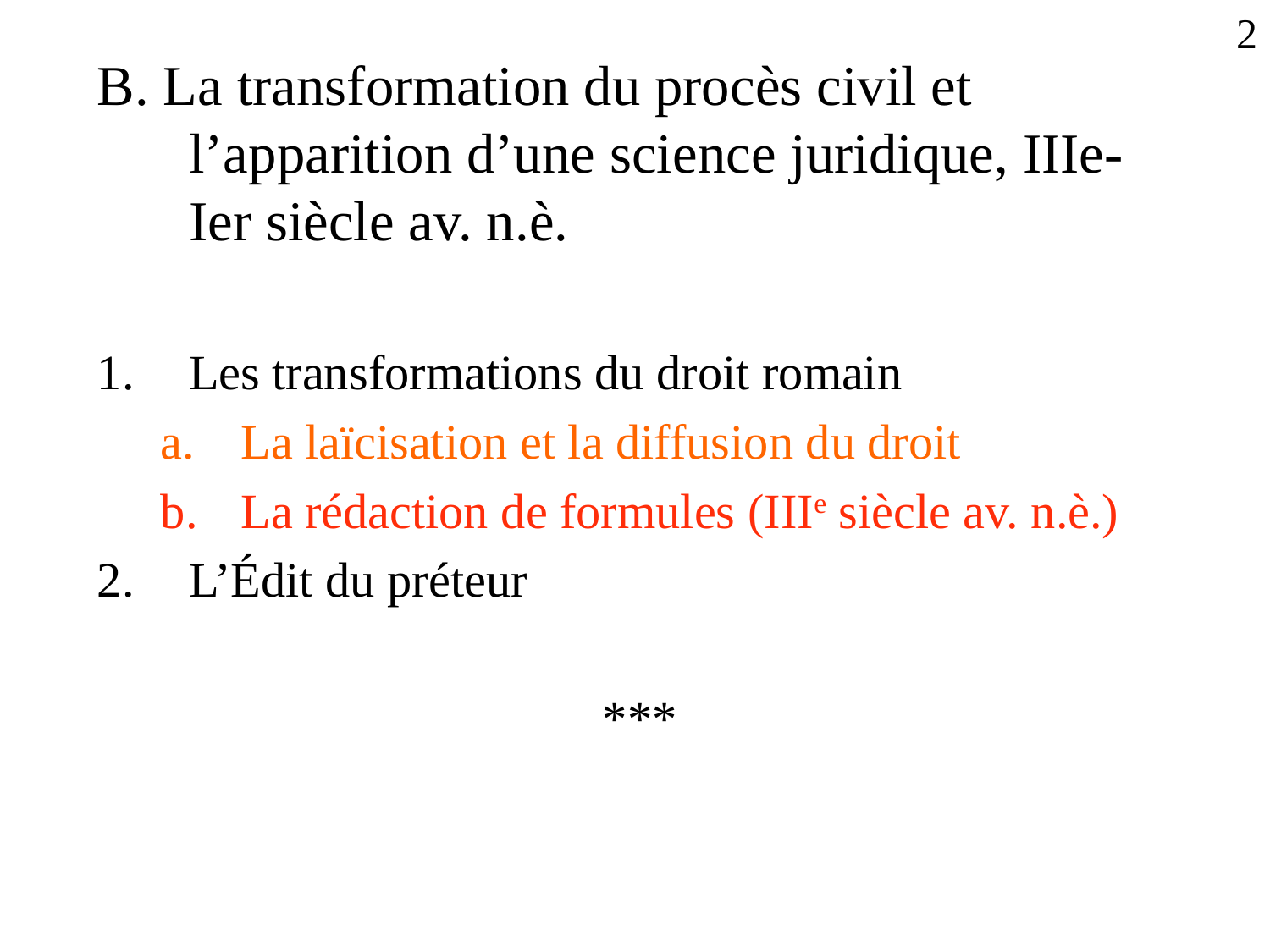

2
B. La transformation du procès civil et l’apparition d’une science juridique, IIIe-Ier siècle av. n.è.

Les transformations du droit romain
La laïcisation et la diffusion du droit
La rédaction de formules (IIIe siècle av. n.è.)
L’Édit du préteur

***